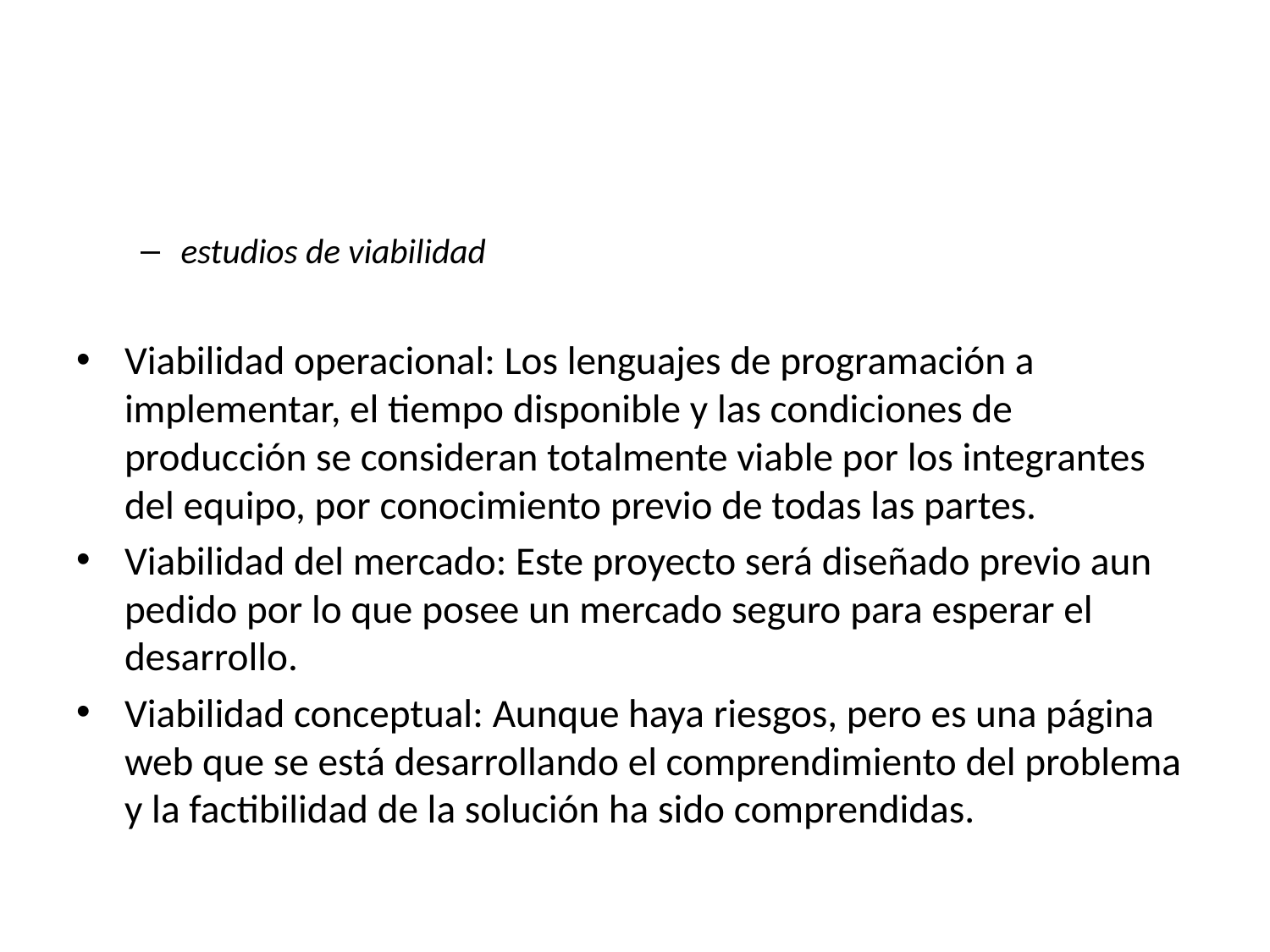

#
estudios de viabilidad

Viabilidad operacional: Los lenguajes de programación a implementar, el tiempo disponible y las condiciones de producción se consideran totalmente viable por los integrantes del equipo, por conocimiento previo de todas las partes.
Viabilidad del mercado: Este proyecto será diseñado previo aun pedido por lo que posee un mercado seguro para esperar el desarrollo.
Viabilidad conceptual: Aunque haya riesgos, pero es una página web que se está desarrollando el comprendimiento del problema y la factibilidad de la solución ha sido comprendidas.